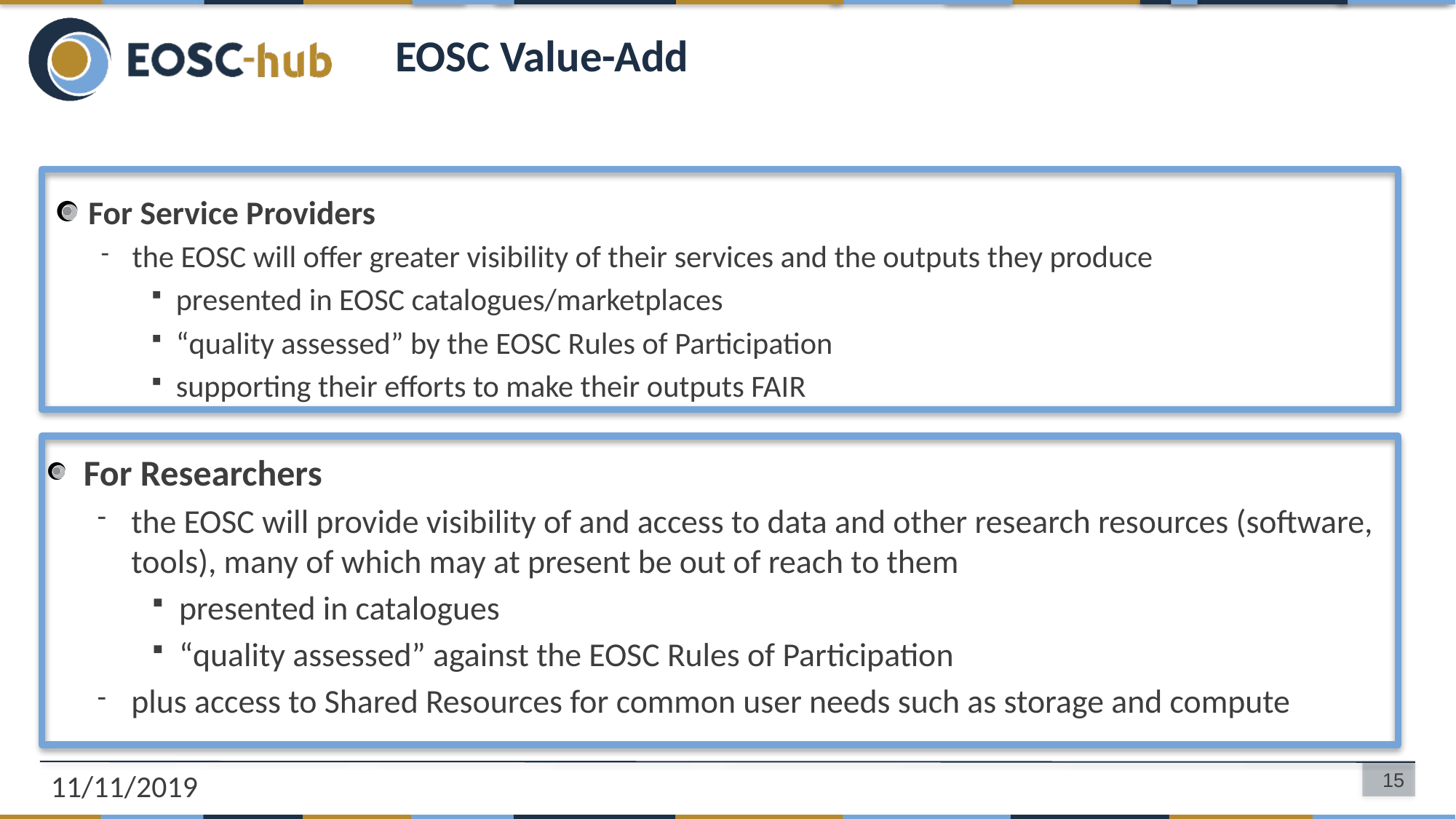

# EOSC Value-Add

For Service Providers
the EOSC will offer greater visibility of their services and the outputs they produce
presented in EOSC catalogues/marketplaces
“quality assessed” by the EOSC Rules of Participation
supporting their efforts to make their outputs FAIR

For Researchers
the EOSC will provide visibility of and access to data and other research resources (software, tools), many of which may at present be out of reach to them
presented in catalogues
“quality assessed” against the EOSC Rules of Participation
plus access to Shared Resources for common user needs such as storage and compute
11/11/2019
15